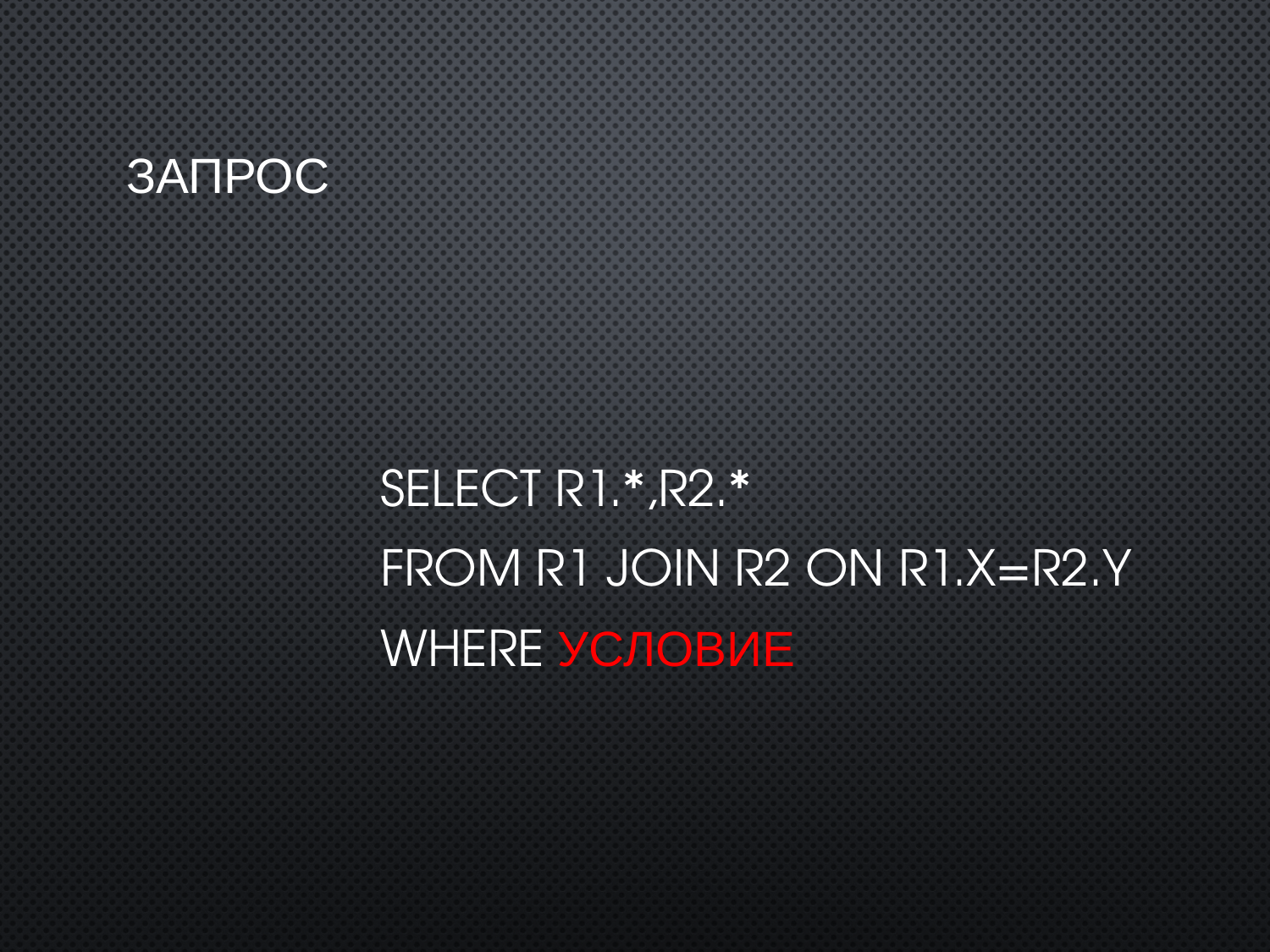

# запрос
		Select R1.*,R2.*
		From R1 Join R2 On R1.x=R2.y
		Where условие